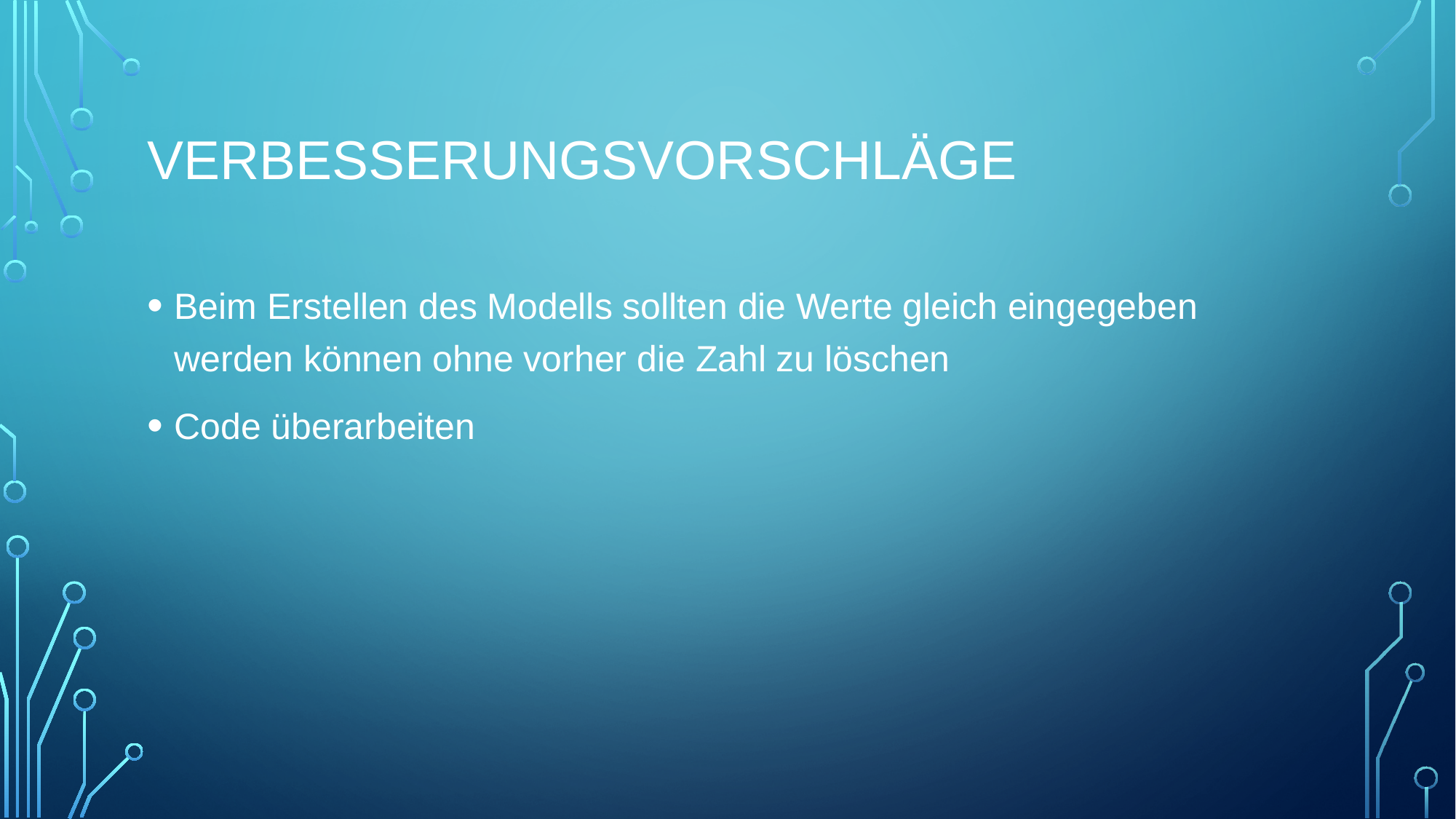

# Verbesserungsvorschläge
Beim Erstellen des Modells sollten die Werte gleich eingegeben werden können ohne vorher die Zahl zu löschen
Code überarbeiten